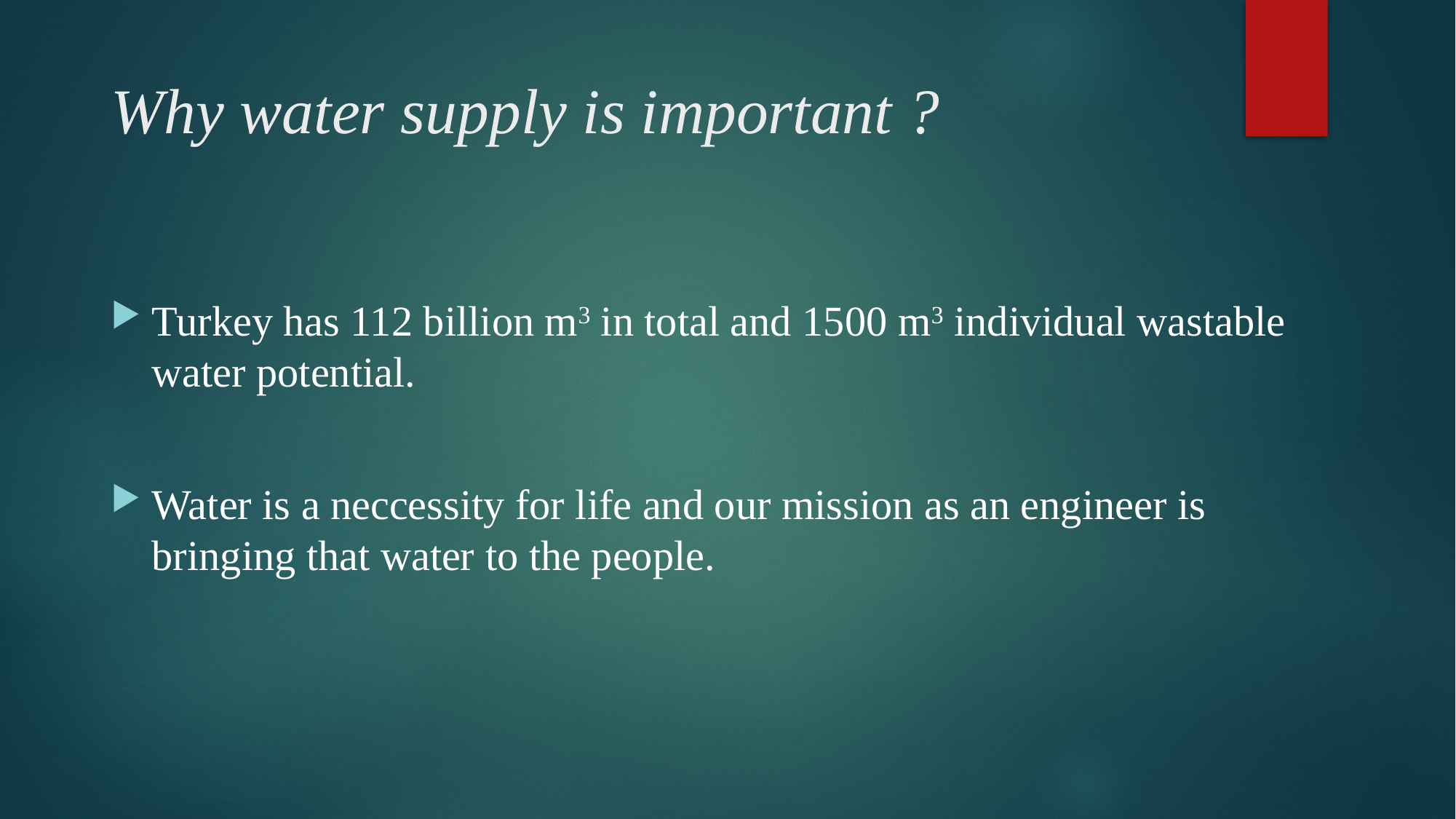

# Why water supply is important ?
Turkey has 112 billion m3 in total and 1500 m3 individual wastable water potential.

Water is a neccessity for life and our mission as an engineer is bringing that water to the people.